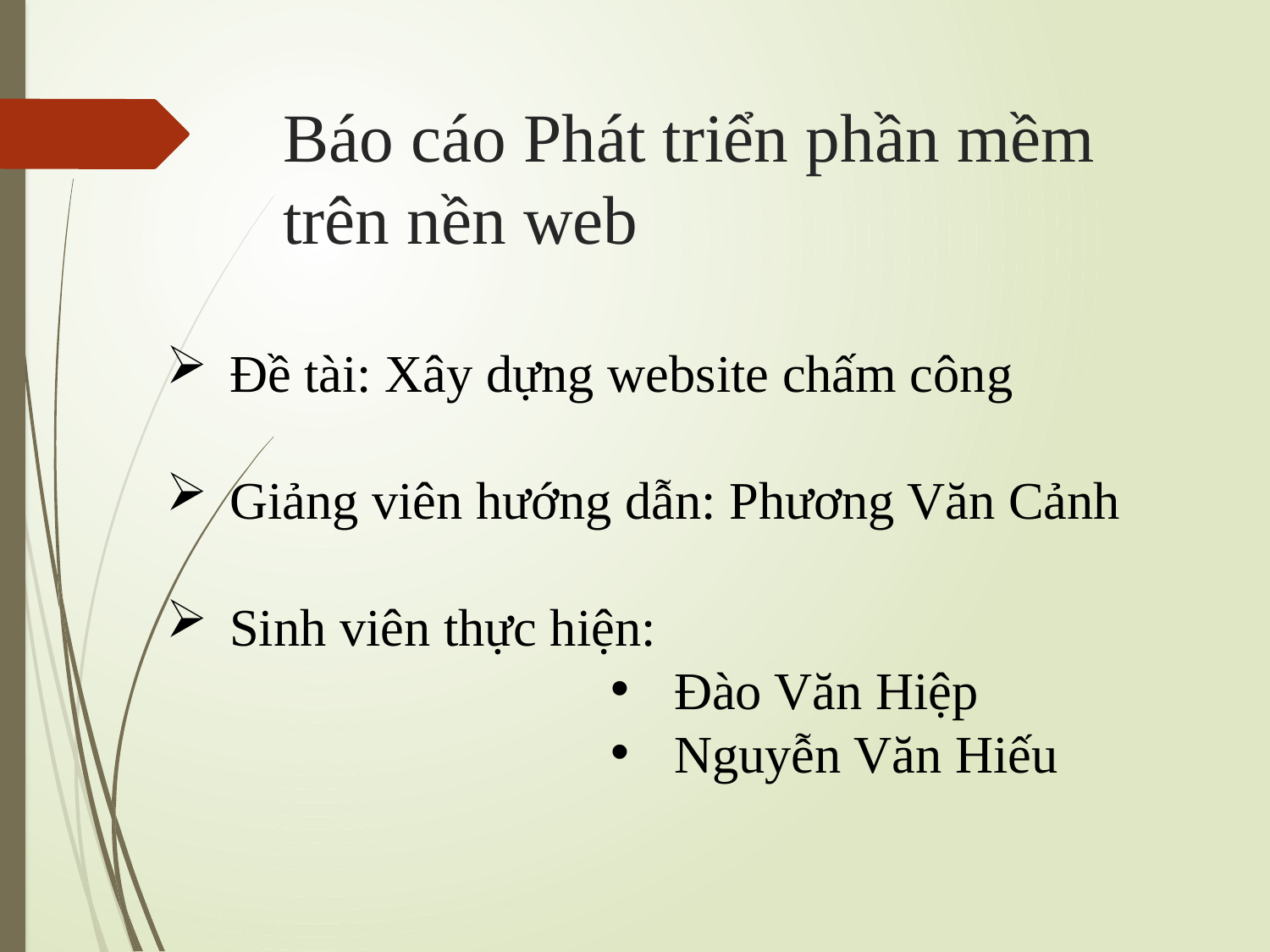

# Báo cáo Phát triển phần mềm trên nền web
Đề tài: Xây dựng website chấm công

Giảng viên hướng dẫn: Phương Văn Cảnh

Sinh viên thực hiện:
Đào Văn Hiệp
Nguyễn Văn Hiếu